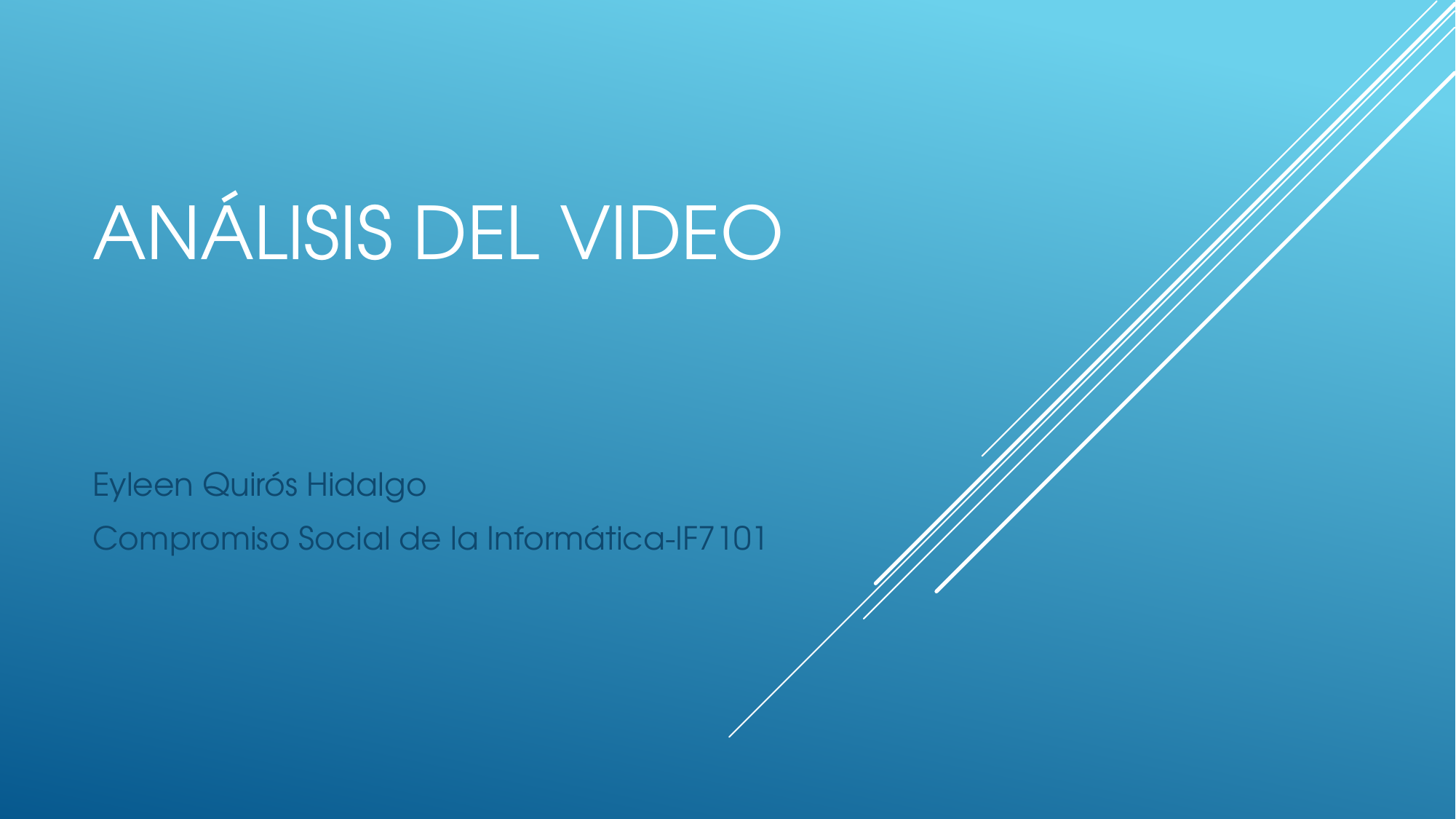

# Análisis del video
Eyleen Quirós Hidalgo
Compromiso Social de la Informática-IF7101